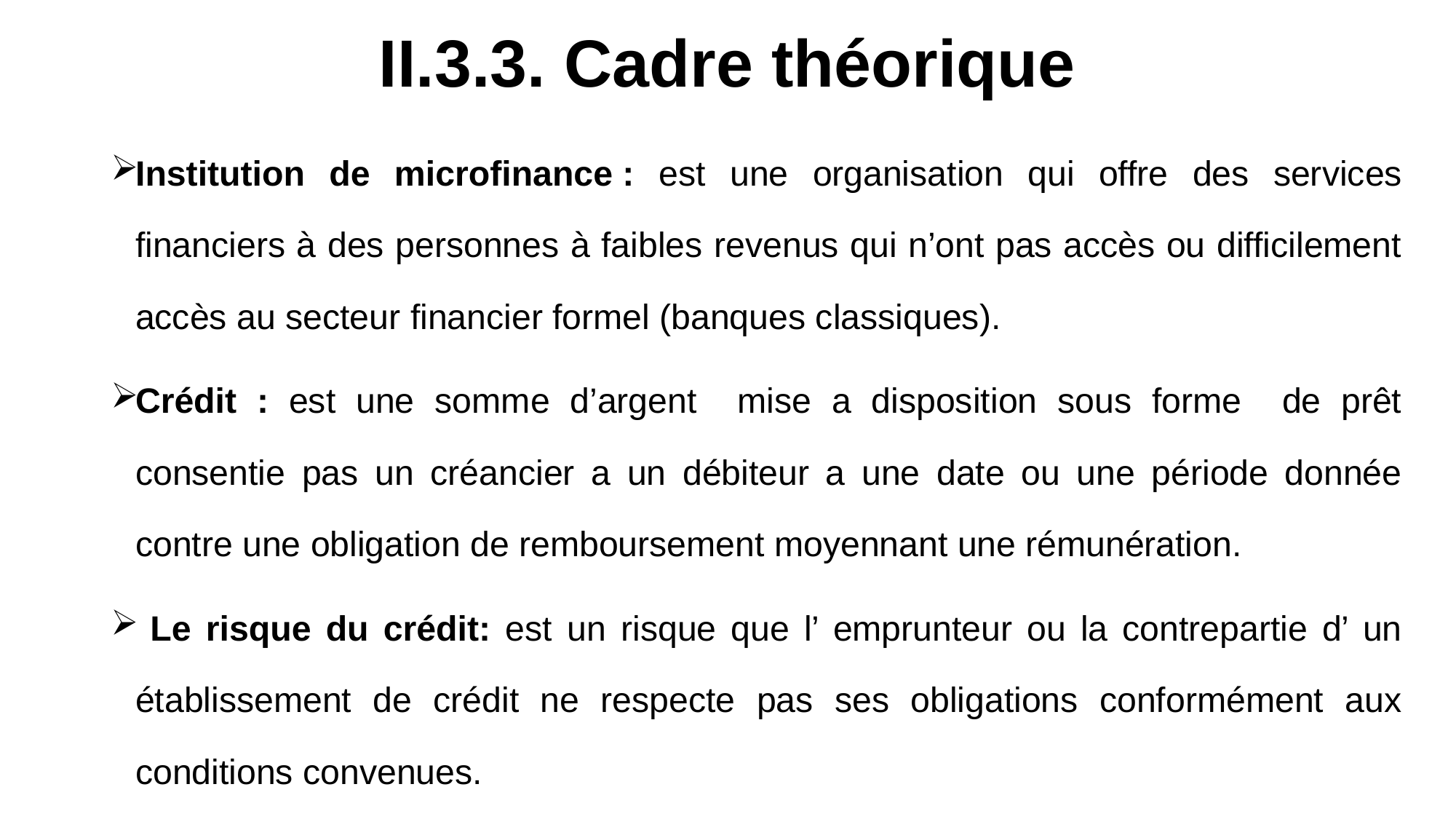

# II.3.3. Cadre théorique
Institution de microfinance : est une organisation qui offre des services financiers à des personnes à faibles revenus qui n’ont pas accès ou difficilement accès au secteur financier formel (banques classiques).
Crédit : est une somme d’argent  mise a disposition sous forme  de prêt consentie pas un créancier a un débiteur a une date ou une période donnée contre une obligation de remboursement moyennant une rémunération.
 Le risque du crédit: est un risque que l’ emprunteur ou la contrepartie d’ un établissement de crédit ne respecte pas ses obligations conformément aux conditions convenues.